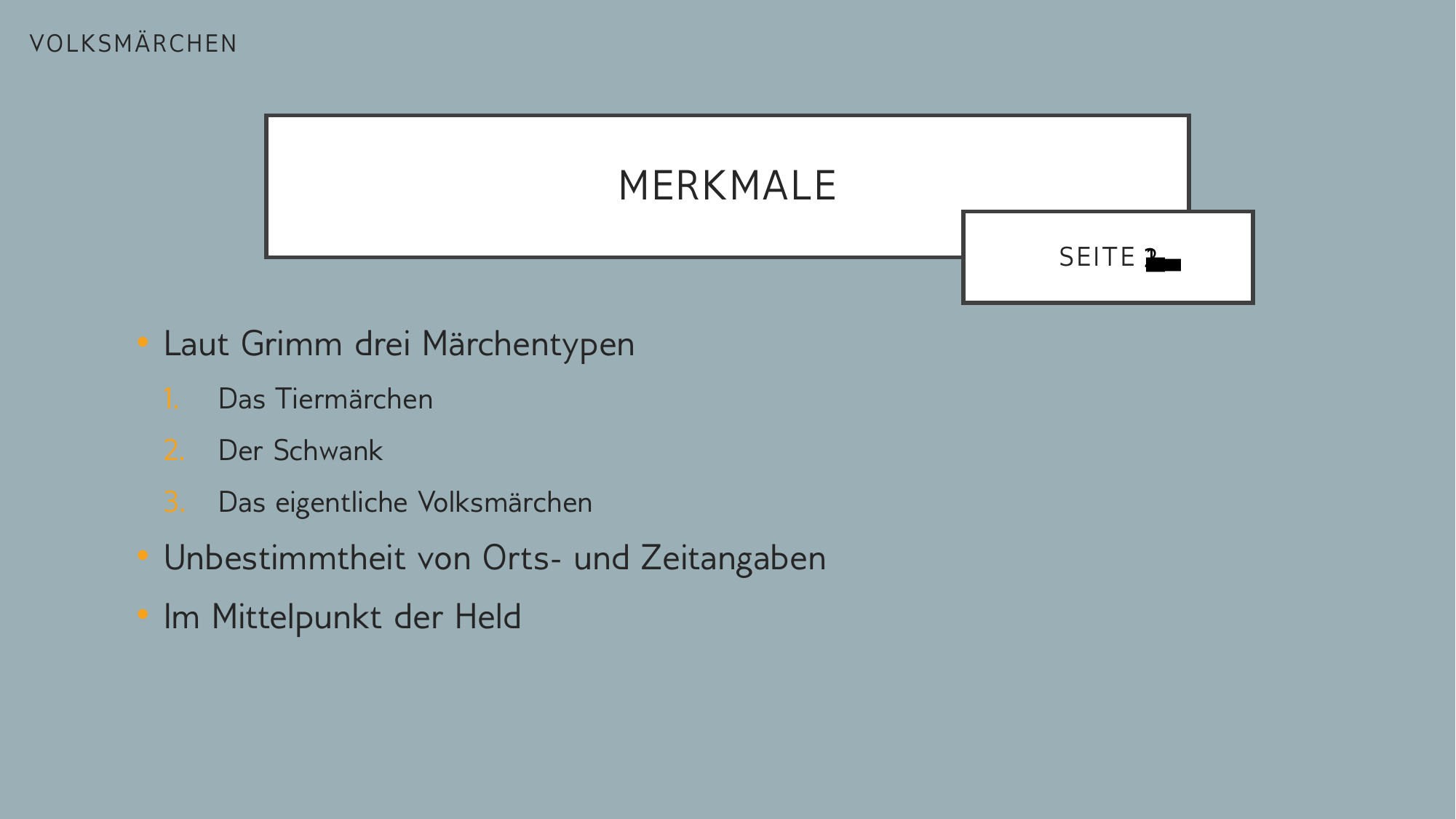

Volksmärchen
IIIIIIIII
IIIIIIIII
IIIIIIIIIII
IIIIIIIII
# Merkmale
Seite 1
2
1
Laut Grimm drei Märchentypen
Das Tiermärchen
Der Schwank
Das eigentliche Volksmärchen
Unbestimmtheit von Orts- und Zeitangaben
Im Mittelpunkt der Held